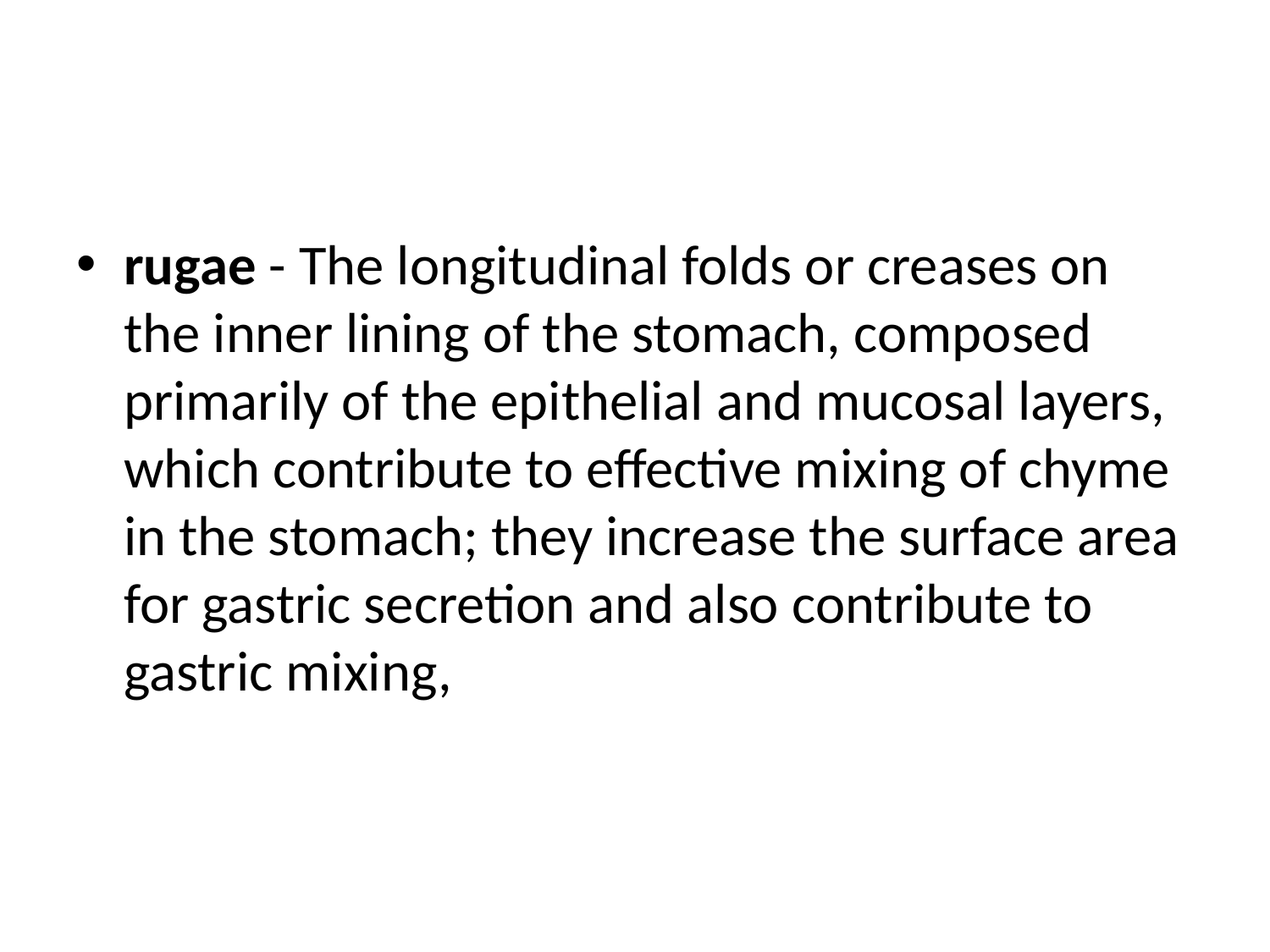

#
rugae - The longitudinal folds or creases on the inner lining of the stomach, composed primarily of the epithelial and mucosal layers, which contribute to effective mixing of chyme in the stomach; they increase the surface area for gastric secretion and also contribute to gastric mixing,